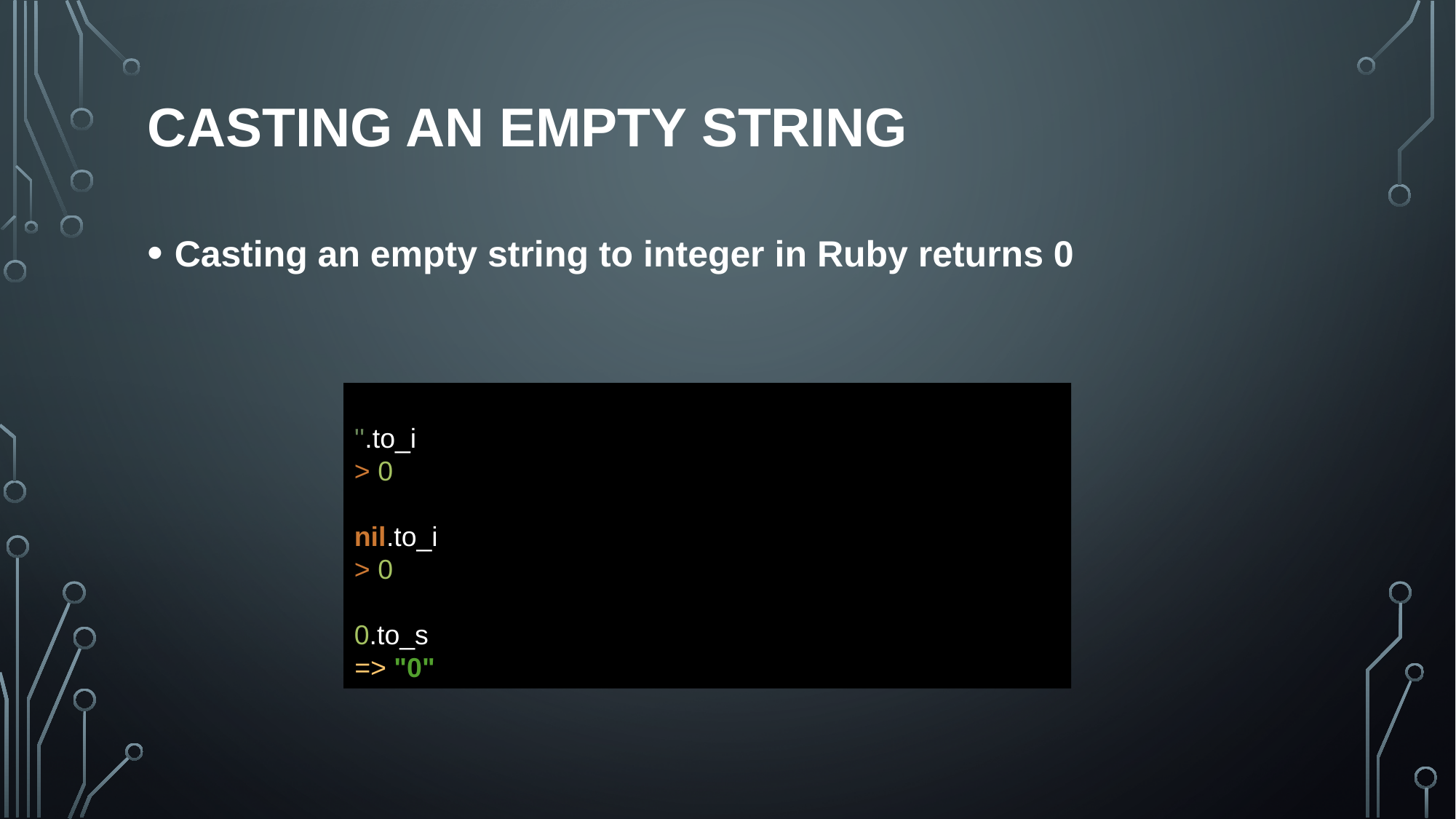

# Casting an empty string
Casting an empty string to integer in Ruby returns 0

''.to_i
> 0
nil.to_i
> 0
0.to_s
=> "0"